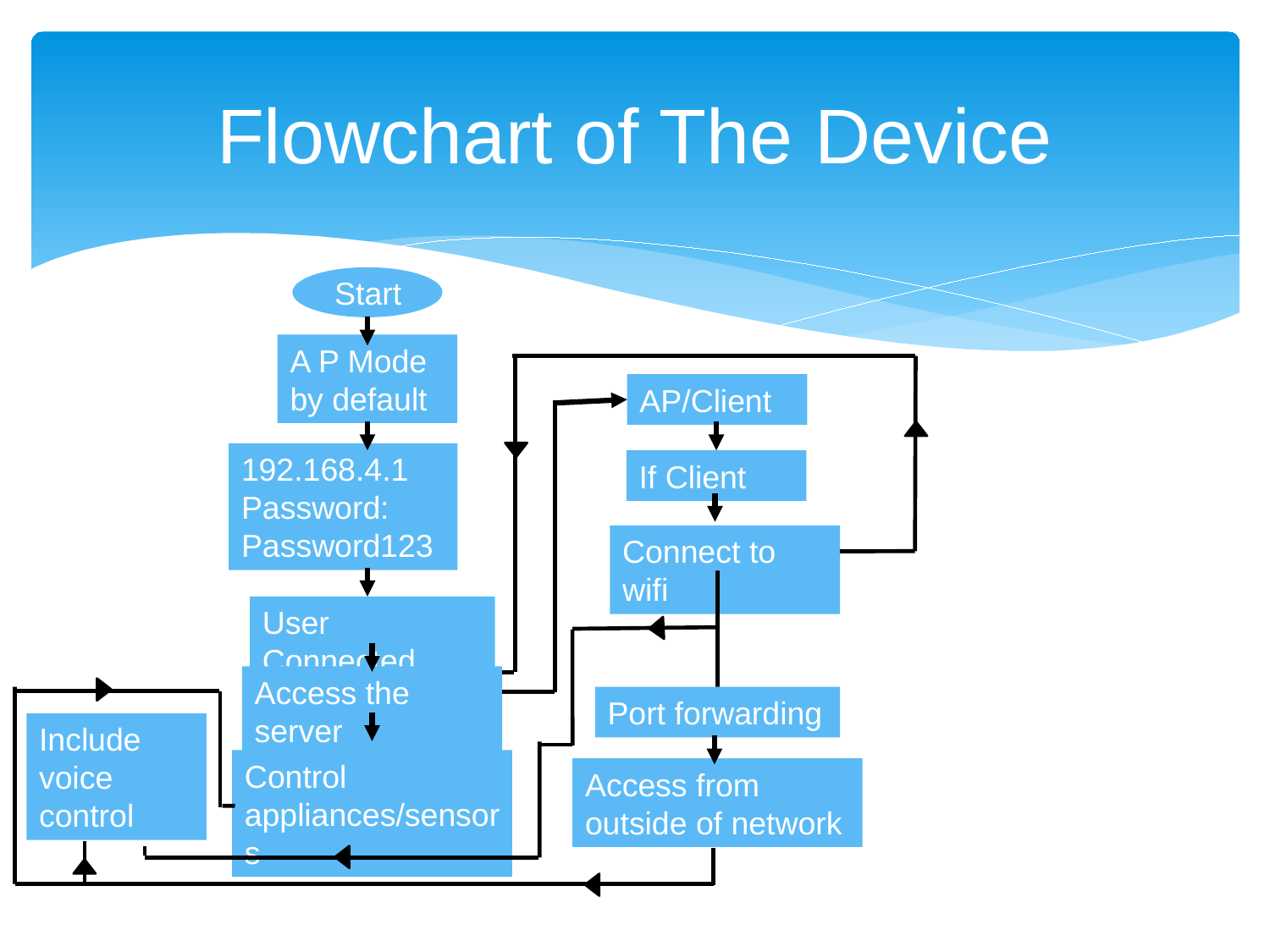

# Flowchart of The Device
Start

A P Mode
by default
AP/Client

192.168.4.1
Password:
Password123
If Client
Connect to wifi
User Connected

Access the server

Port forwarding
Include voice control
Control appliances/sensors
Access from outside of network